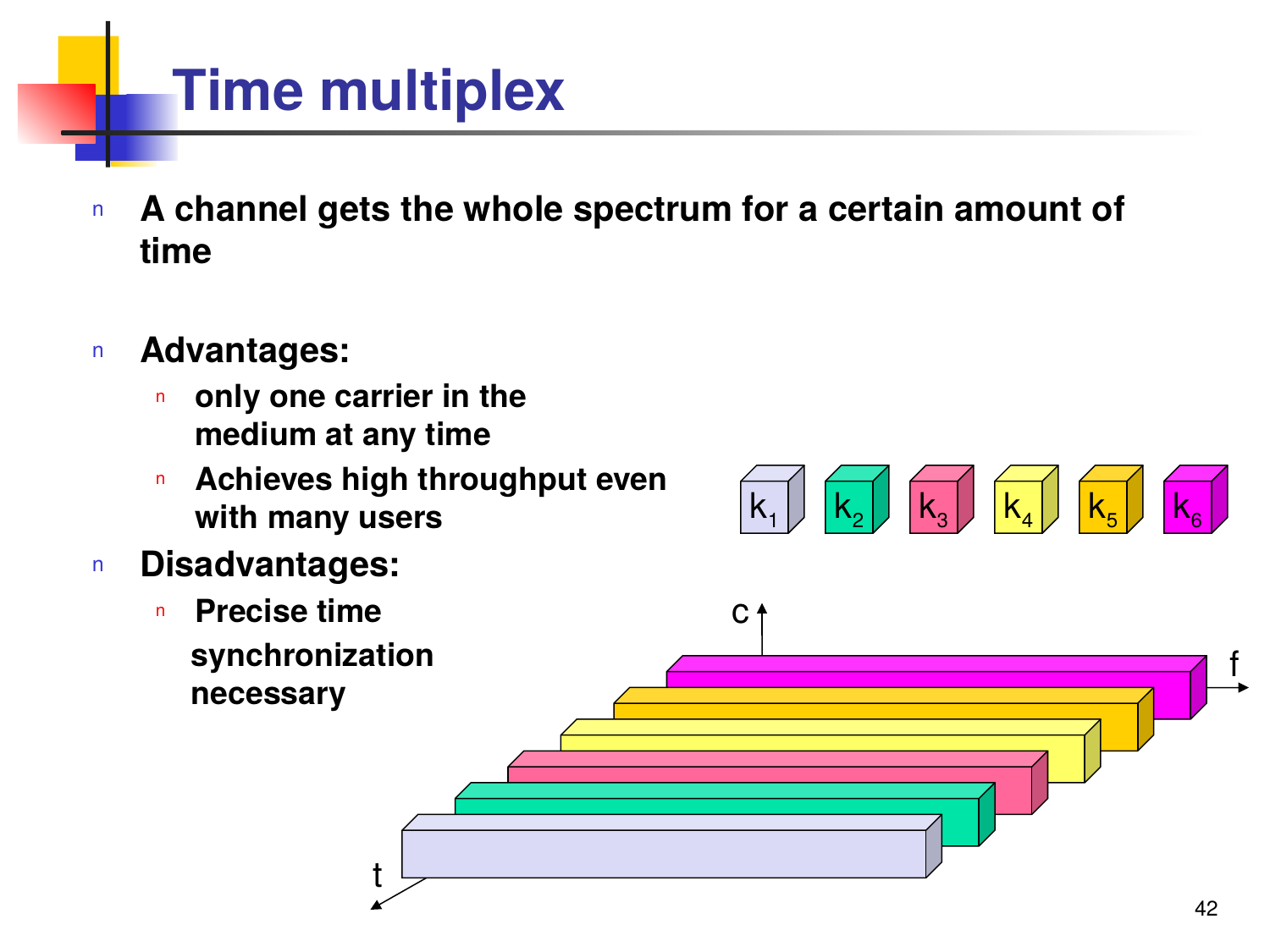

# Time multiplex
A channel gets the whole spectrum for a certain amount of time

Advantages:
only one carrier in the
medium at any time
Achieves high throughput even
with many users
Disadvantages:
Precise time
    synchronization
    necessary
k1
k2
k3
k4
k5
k6
c

f

t
42